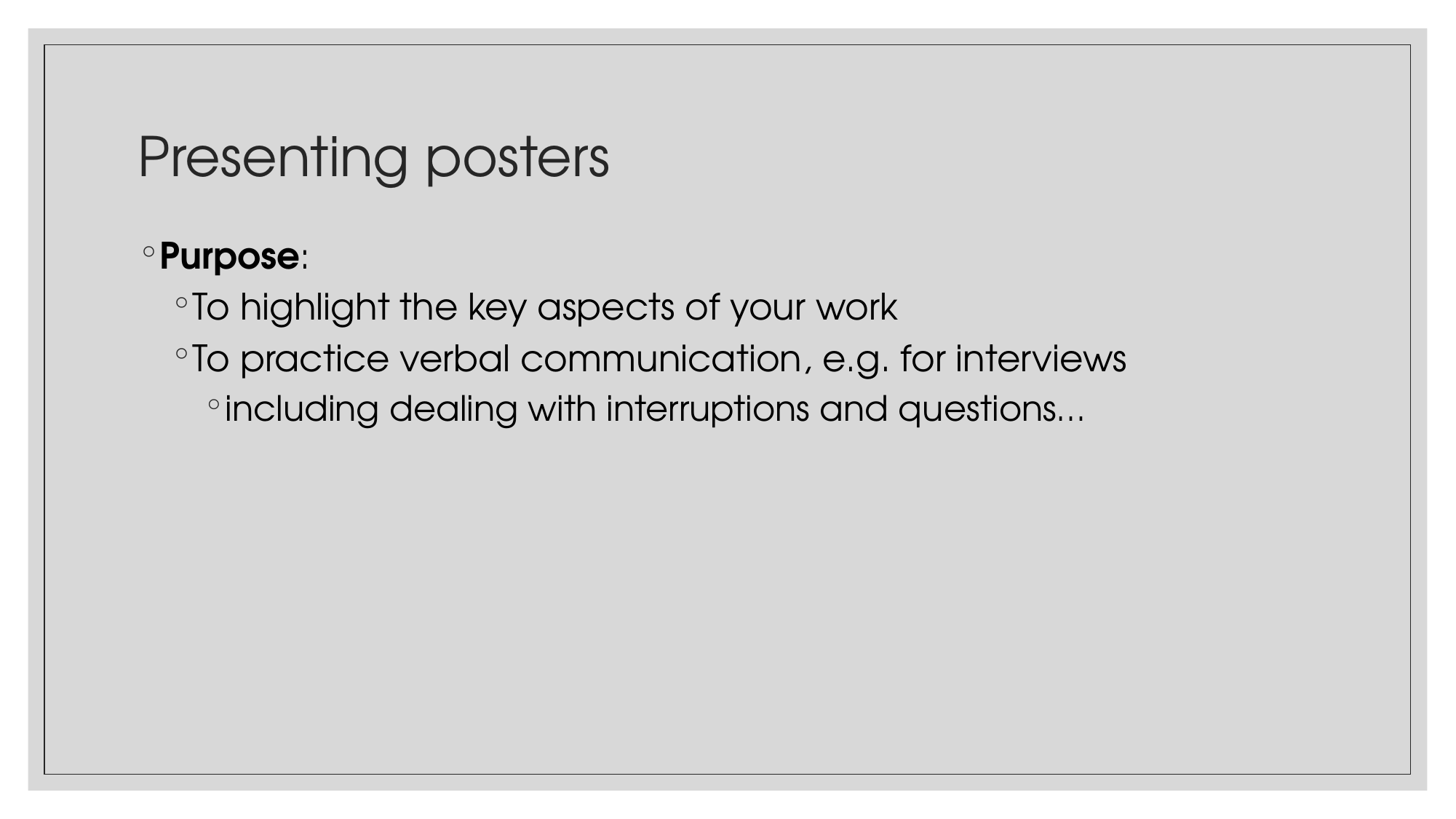

# Presenting posters
Purpose:
To highlight the key aspects of your work
To practice verbal communication, e.g. for interviews
including dealing with interruptions and questions…